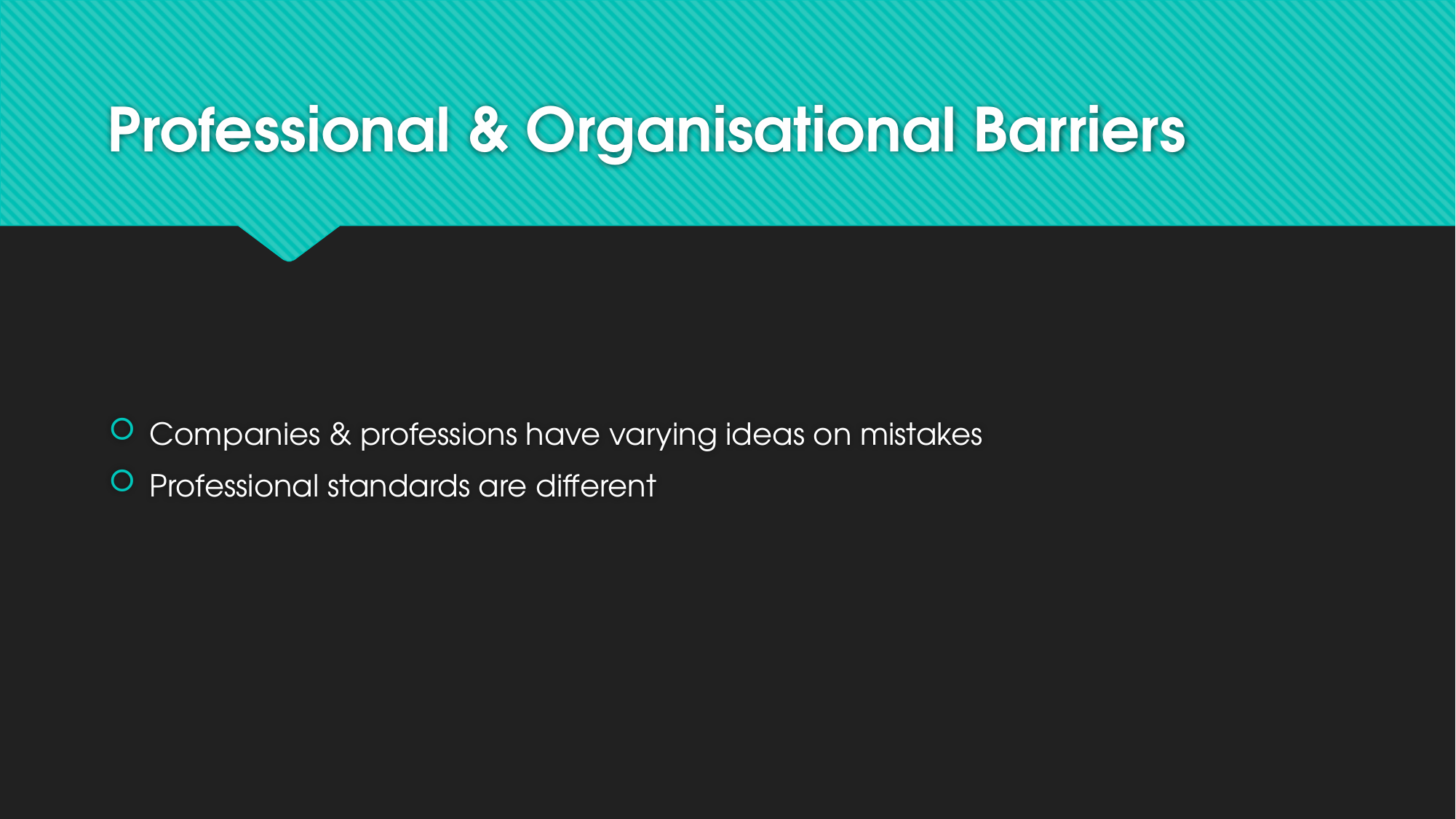

# Professional & Organisational Barriers
Companies & professions have varying ideas on mistakes
Professional standards are different